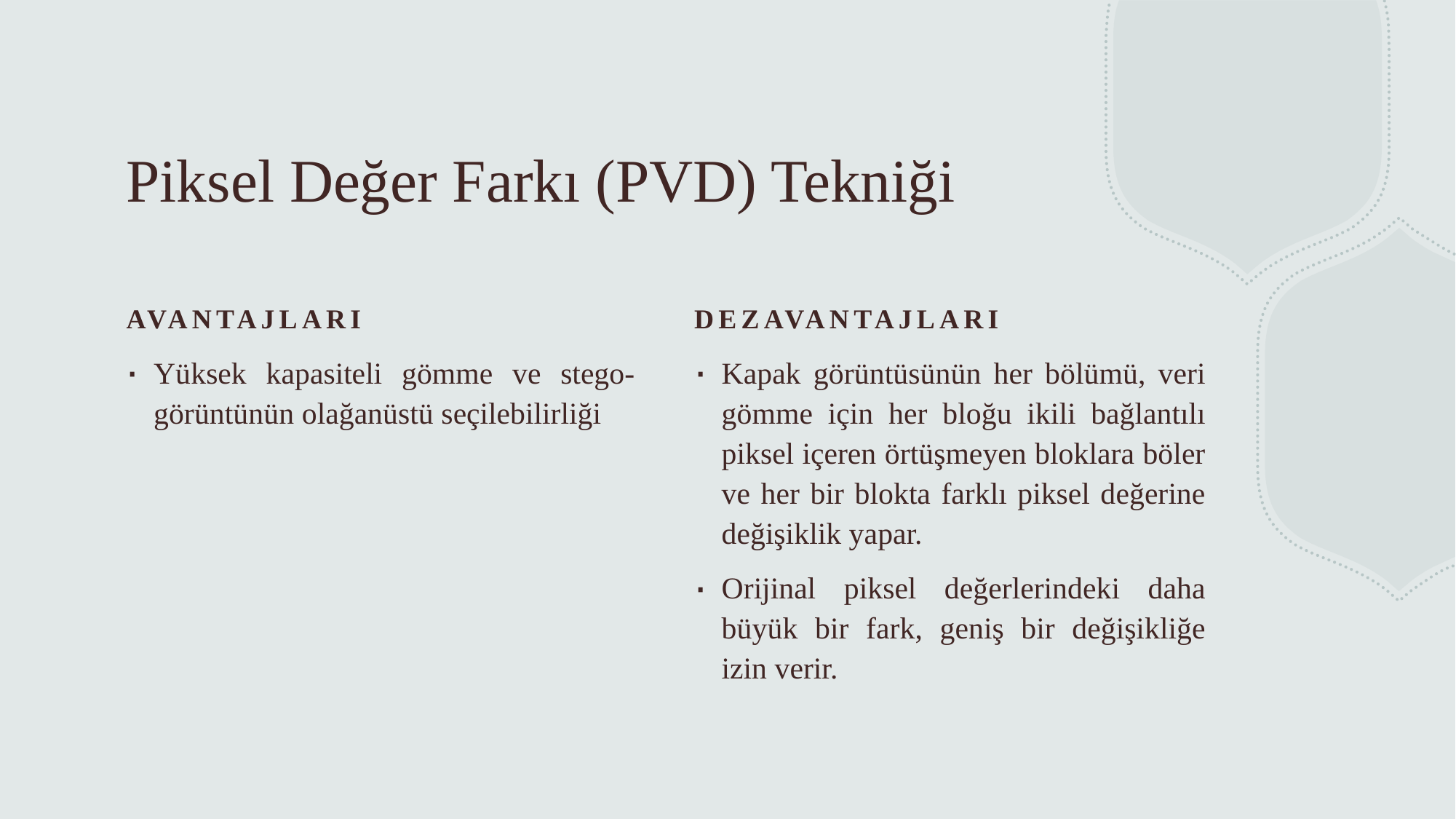

# Piksel Değer Farkı (PVD) Tekniği
Avantajları
Dezavantajları
Yüksek kapasiteli gömme ve stego-görüntünün olağanüstü seçilebilirliği
Kapak görüntüsünün her bölümü, veri gömme için her bloğu ikili bağlantılı piksel içeren örtüşmeyen bloklara böler ve her bir blokta farklı piksel değerine değişiklik yapar.
Orijinal piksel değerlerindeki daha büyük bir fark, geniş bir değişikliğe izin verir.